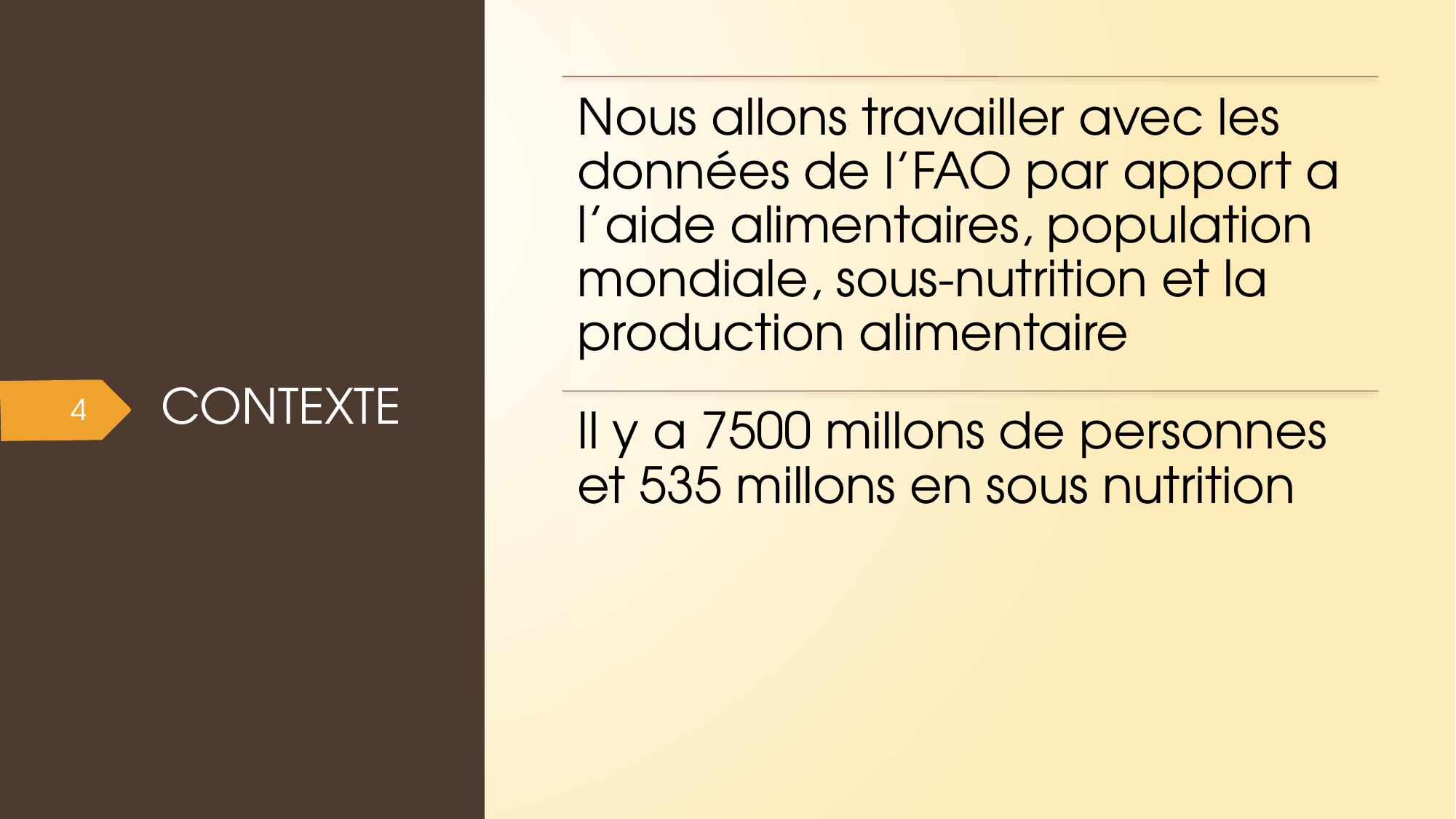

Nous allons travailler avec les données de l’FAO par apport a l’aide alimentaires, population mondiale, sous-nutrition et la  production alimentaire
Il y a 7500 millons de personnes et 535 millons en sous nutrition

# CONTEXTE

4